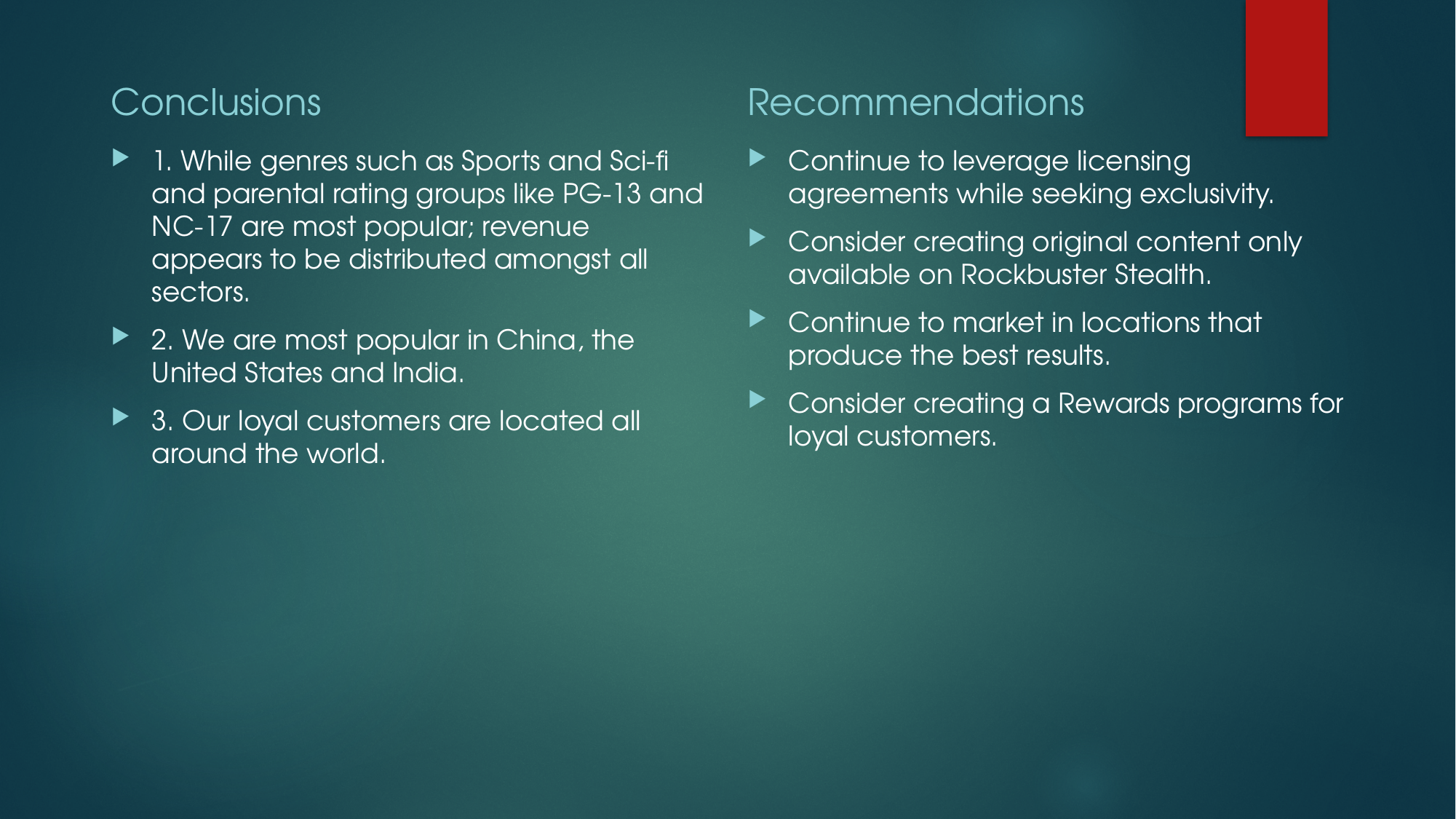

Conclusions
Recommendations
1. While genres such as Sports and Sci-fi and parental rating groups like PG-13 and NC-17 are most popular; revenue appears to be distributed amongst all sectors.
2. We are most popular in China, the United States and India.
3. Our loyal customers are located all around the world.
Continue to leverage licensing agreements while seeking exclusivity.
Consider creating original content only available on Rockbuster Stealth.
Continue to market in locations that produce the best results.
Consider creating a Rewards programs for loyal customers.